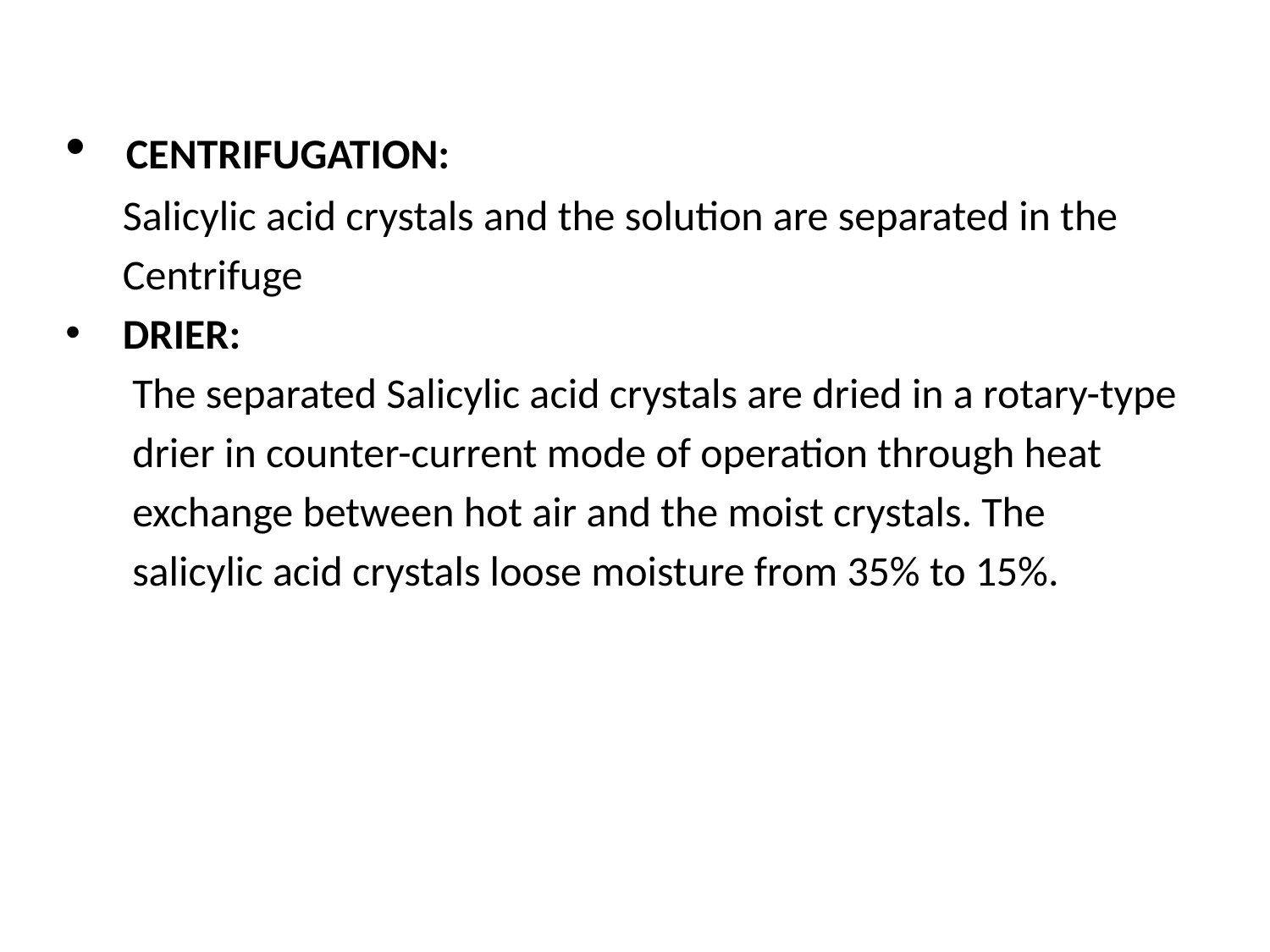

CENTRIFUGATION:
      Salicylic acid crystals and the solution are separated in the
      Centrifuge
 DRIER:
       The separated Salicylic acid crystals are dried in a rotary-type
       drier in counter-current mode of operation through heat
       exchange between hot air and the moist crystals. The
       salicylic acid crystals loose moisture from 35% to 15%.